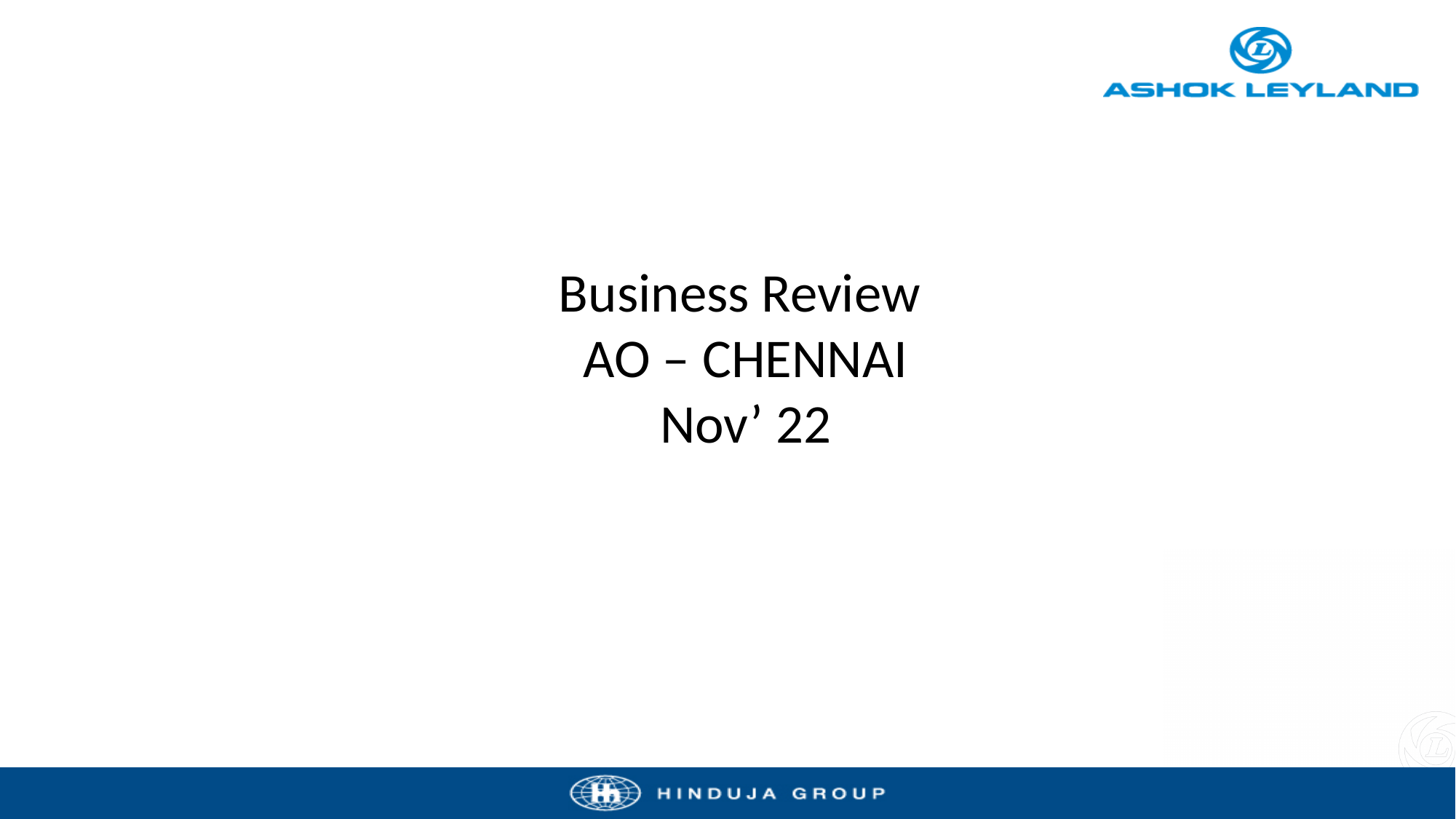

# Business Review AO – CHENNAI Nov’ 22